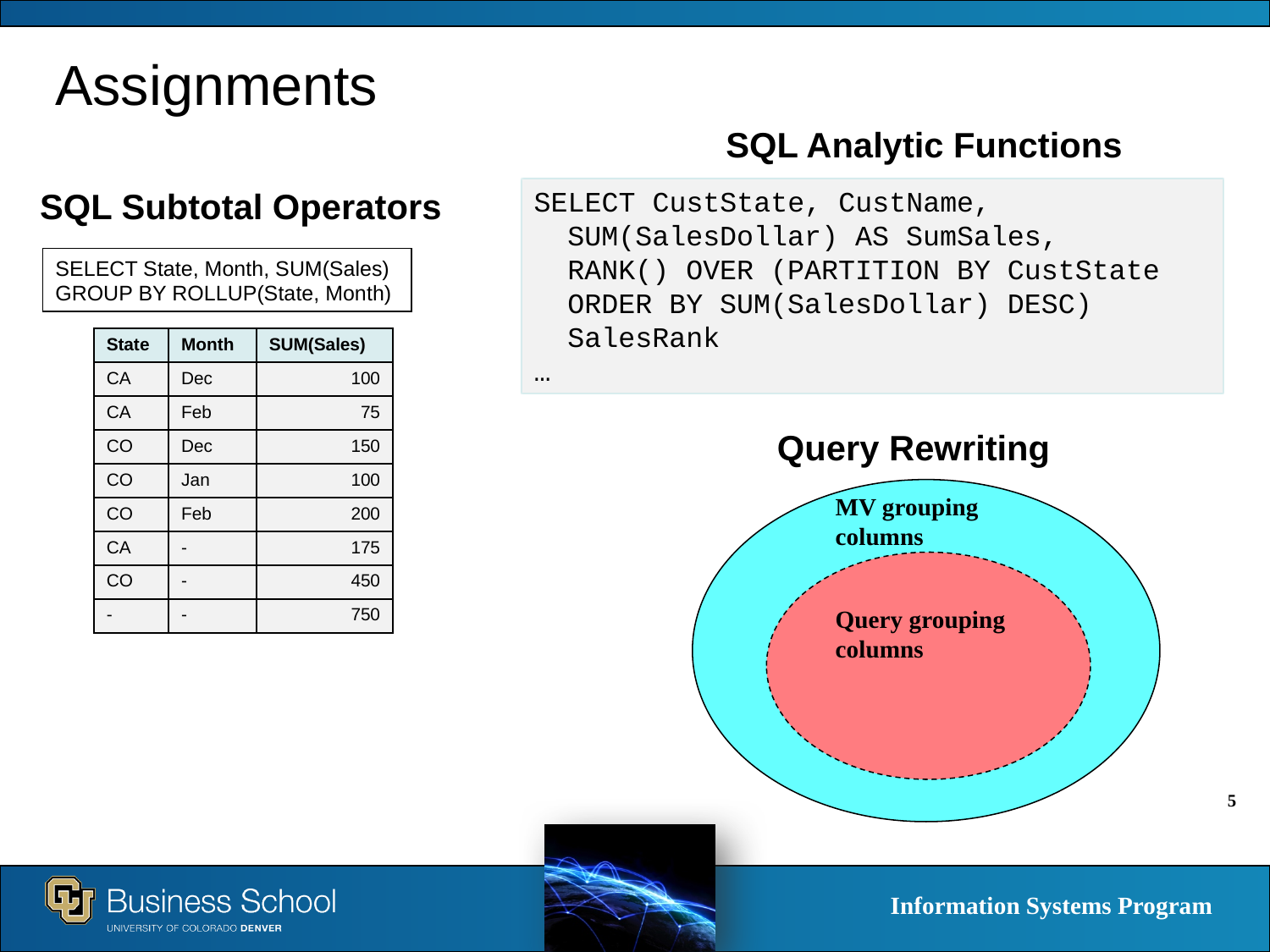

# Assignments
SQL Analytic Functions
SQL Subtotal Operators
SELECT CustState, CustName,
  SUM(SalesDollar) AS SumSales,
  RANK() OVER (PARTITION BY CustState
  ORDER BY SUM(SalesDollar) DESC)
  SalesRank
…
SELECT State, Month, SUM(Sales)
GROUP BY ROLLUP(State, Month)
| State | Month | SUM(Sales) |
| --- | --- | --- |
| CA | Dec | 100 |
| CA | Feb | 75 |
| CO | Dec | 150 |
| CO | Jan | 100 |
| CO | Feb | 200 |
| CA | - | 175 |
| CO | - | 450 |
| - | - | 750 |
Query Rewriting

MV grouping columns

Query grouping columns